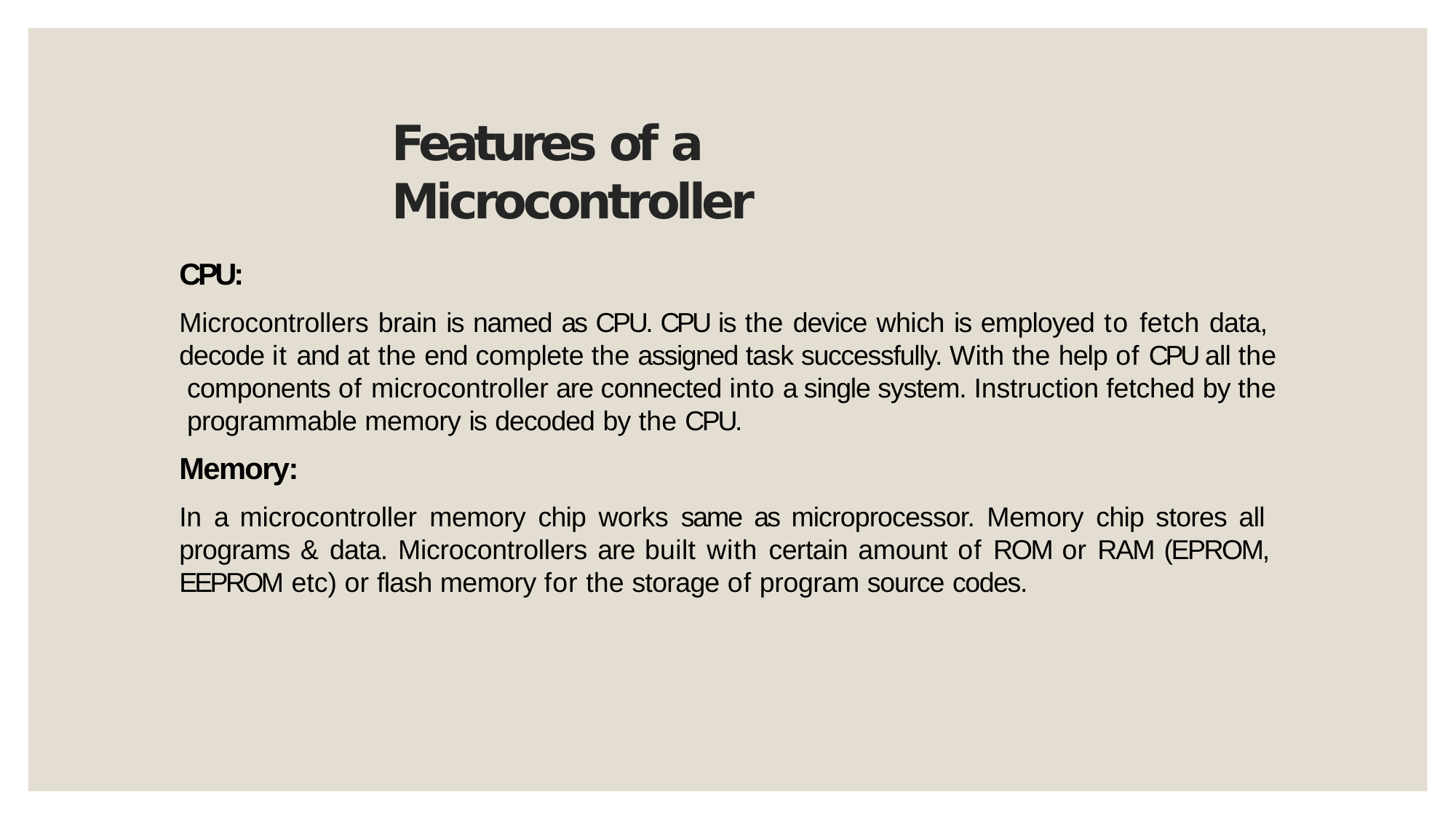

# Features of a Microcontroller
CPU:
Microcontrollers brain is named as CPU. CPU is the device which is employed to fetch data,  decode it and at the end complete the assigned task successfully. With the help of CPU all the  components of microcontroller are connected into a single system. Instruction fetched by the  programmable memory is decoded by the CPU.
Memory:
In a microcontroller memory chip works same as microprocessor. Memory chip stores all  programs & data. Microcontrollers are built with certain amount of ROM or RAM (EPROM,  EEPROM etc) or flash memory for the storage of program source codes.